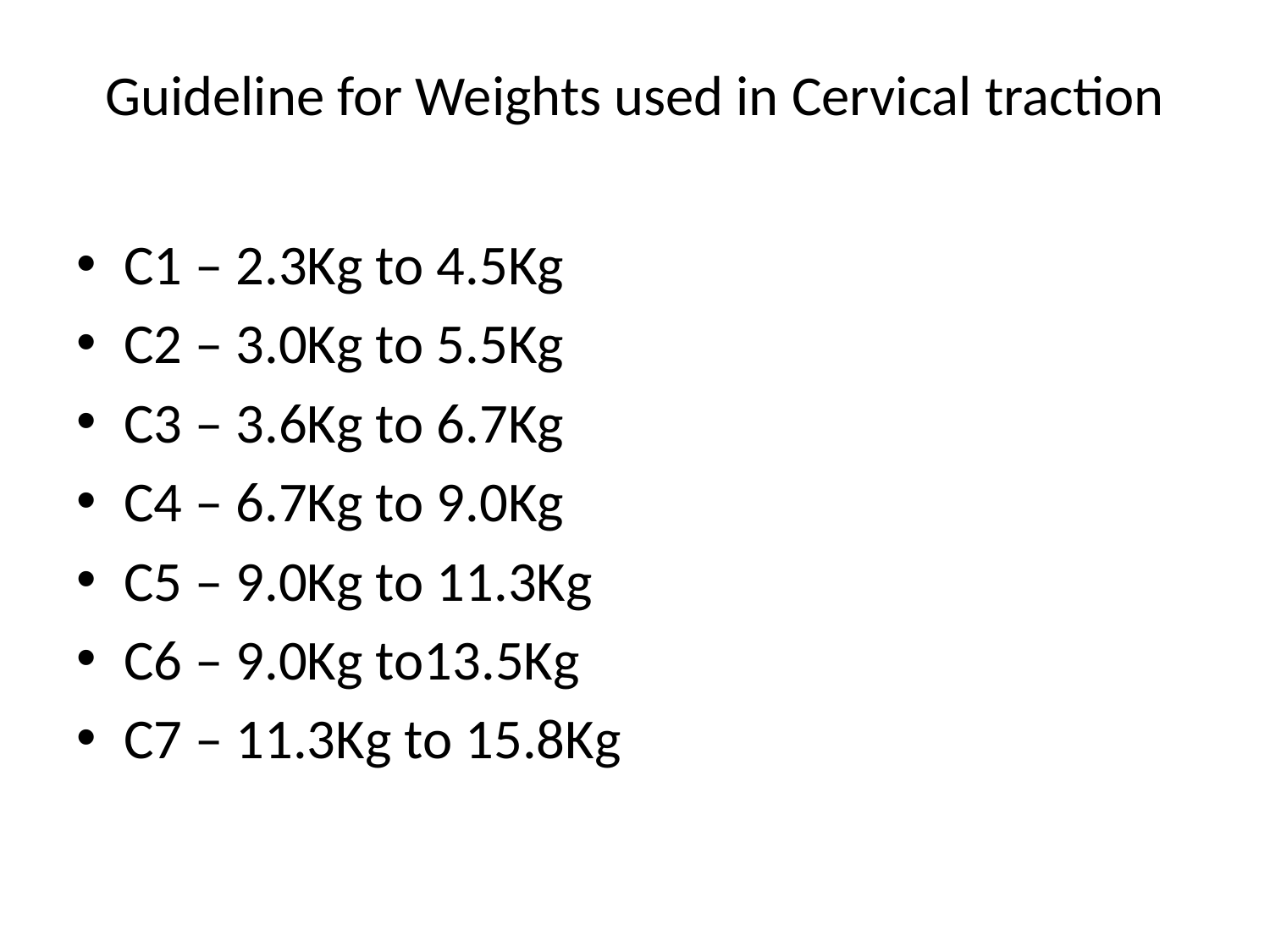

# Guideline for Weights used in Cervical traction
C1 – 2.3Kg to 4.5Kg
C2 – 3.0Kg to 5.5Kg
C3 – 3.6Kg to 6.7Kg
C4 – 6.7Kg to 9.0Kg
C5 – 9.0Kg to 11.3Kg
C6 – 9.0Kg to13.5Kg
C7 – 11.3Kg to 15.8Kg